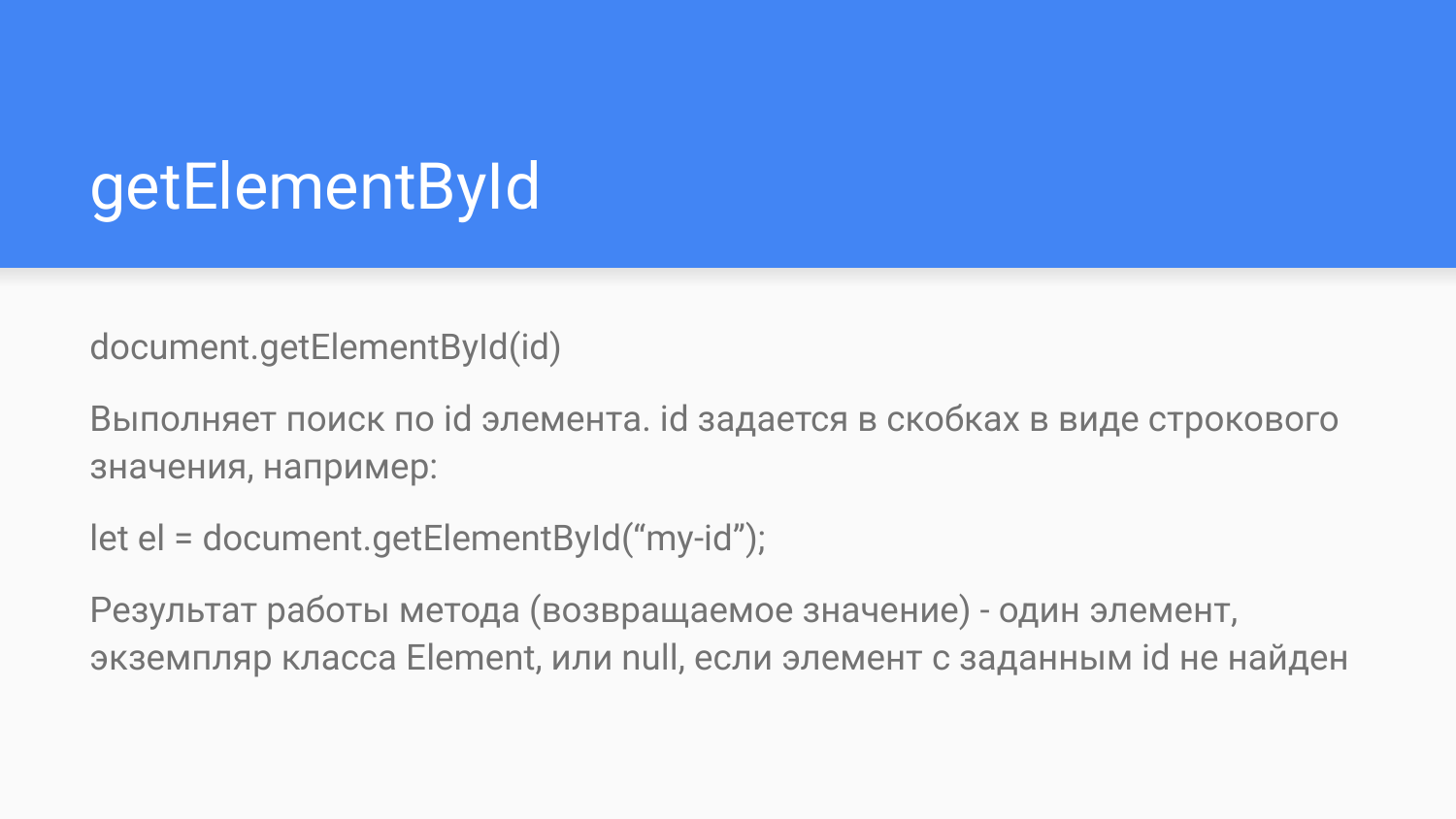

# getElementById
document.getElementById(id)
Выполняет поиск по id элемента. id задается в скобках в виде строкового значения, например:
let el = document.getElementById(“my-id”);
Результат работы метода (возвращаемое значение) - один элемент, экземпляр класса Element, или null, если элемент с заданным id не найден